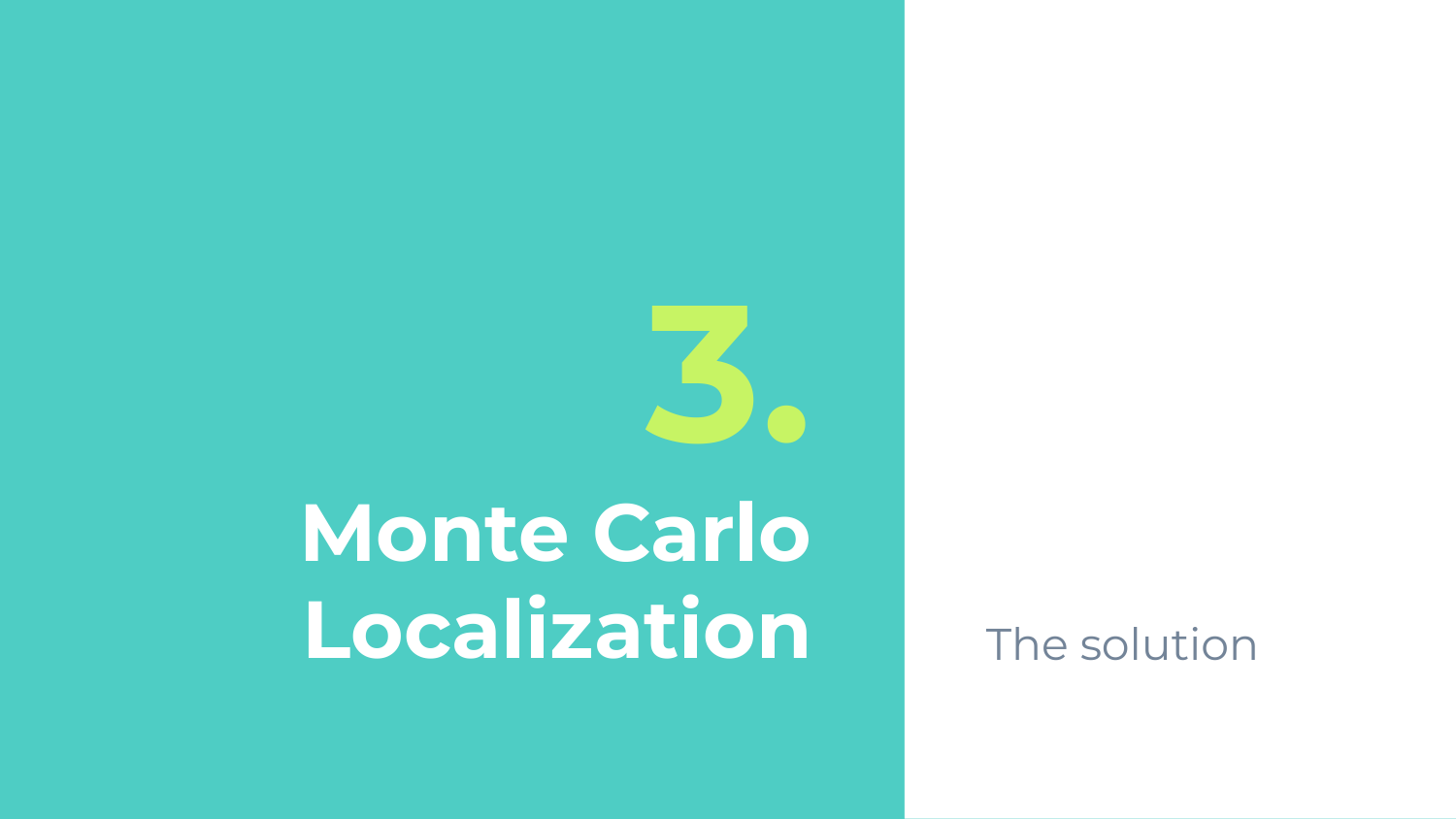

The solution
# 3. Monte Carlo Localization